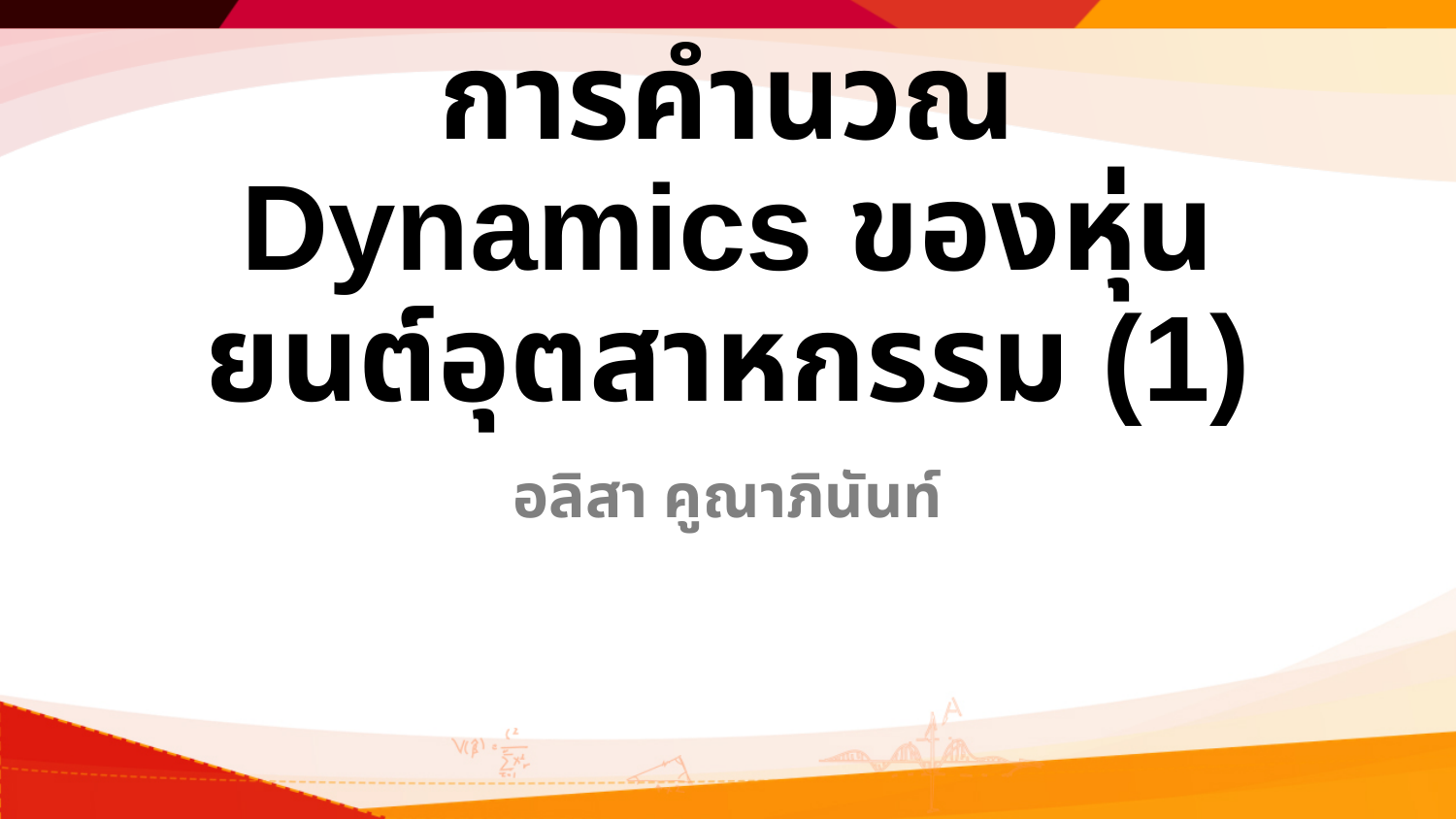

# การคำนวณ Dynamics ของหุ่นยนต์อุตสาหกรรม (1)
อลิสา คูณาภินันท์